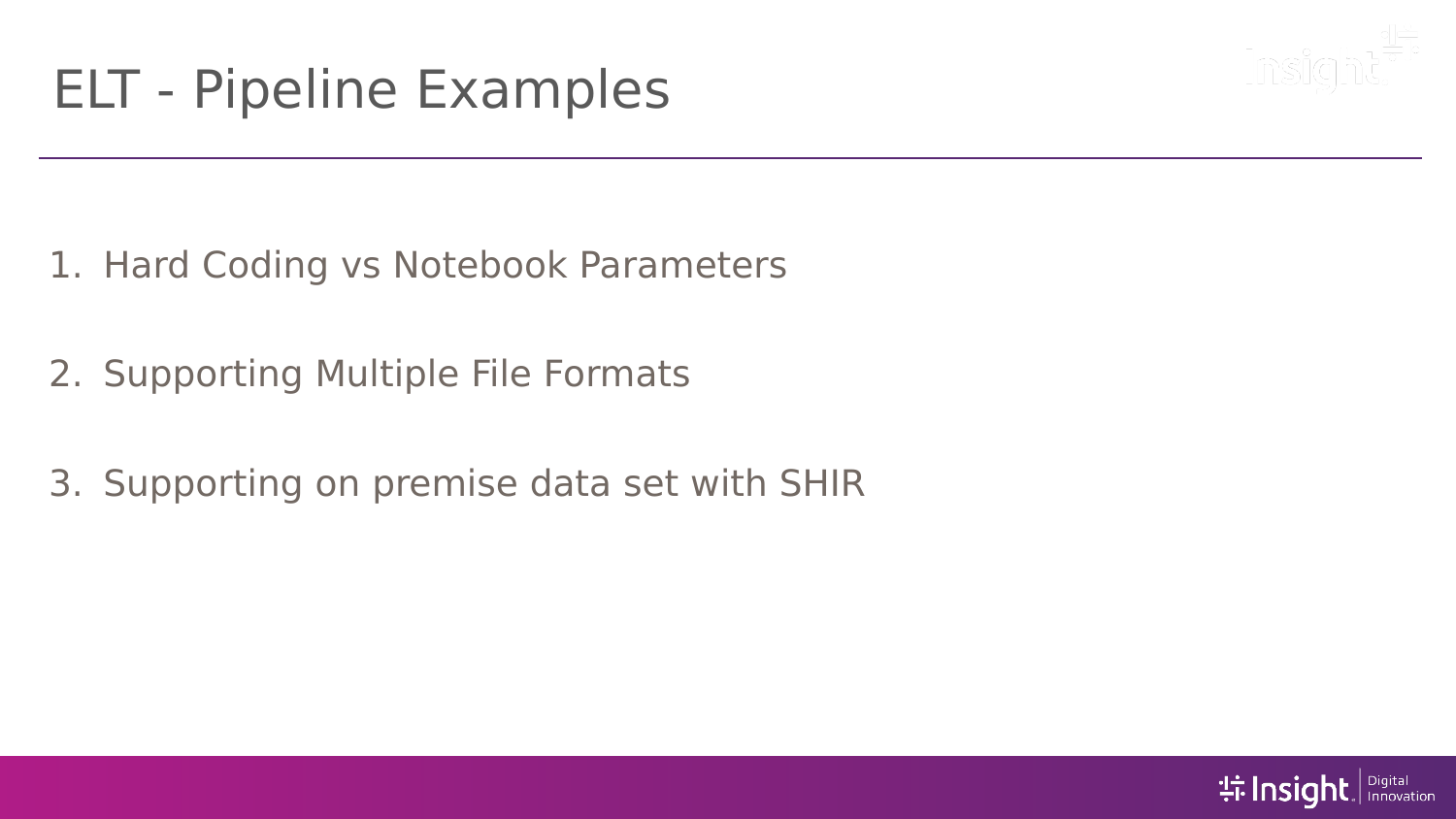

# ELT - Pipeline Examples

Hard Coding vs Notebook Parameters

Supporting Multiple File Formats

Supporting on premise data set with SHIR